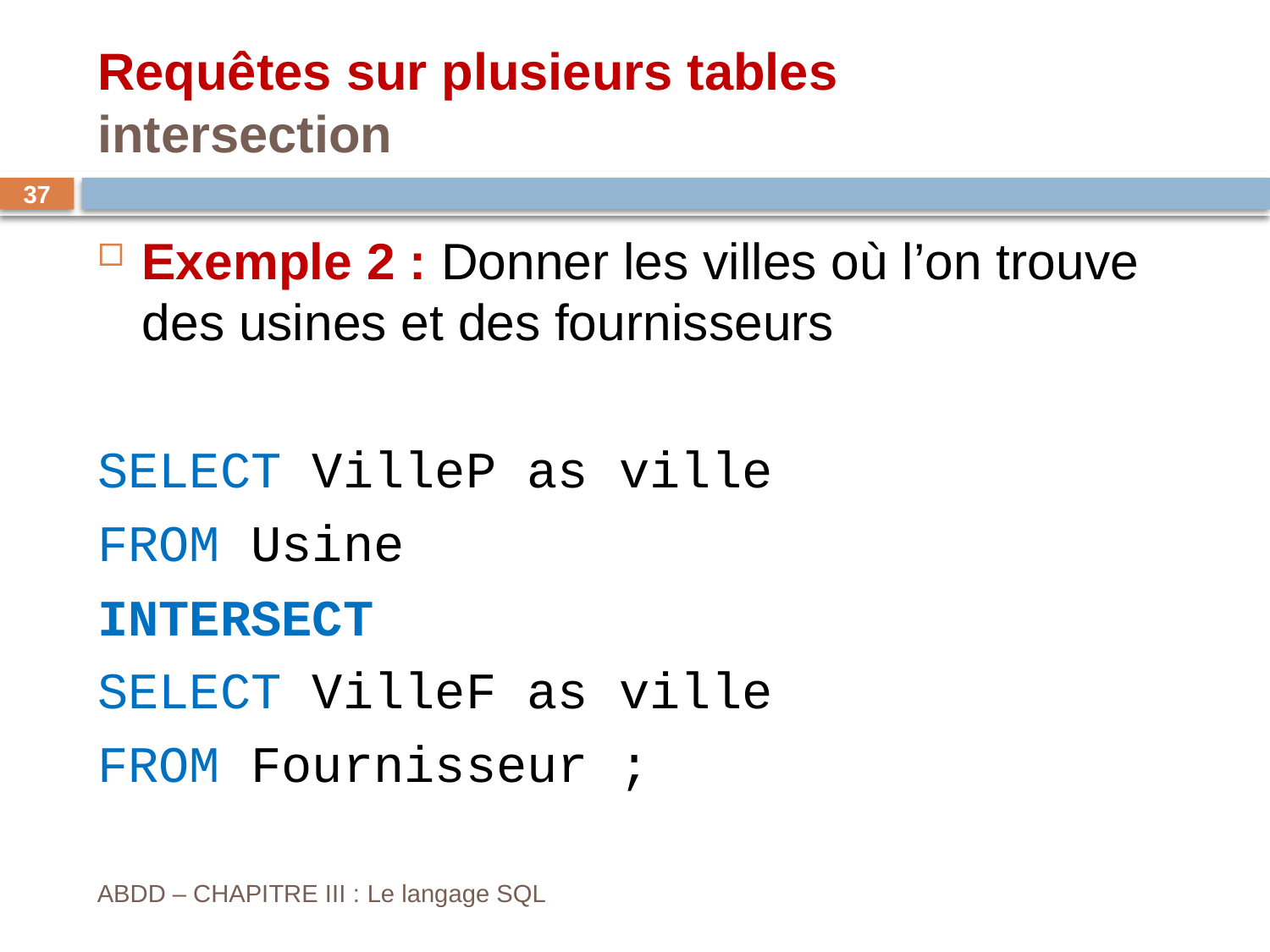

# Requêtes sur plusieurs tables intersection
37
Exemple 2 : Donner les villes où l’on trouve des usines et des fournisseurs

SELECT VilleP as ville
FROM Usine
INTERSECT
SELECT VilleF as ville
FROM Fournisseur ;

ABDD – CHAPITRE III : Le langage SQL